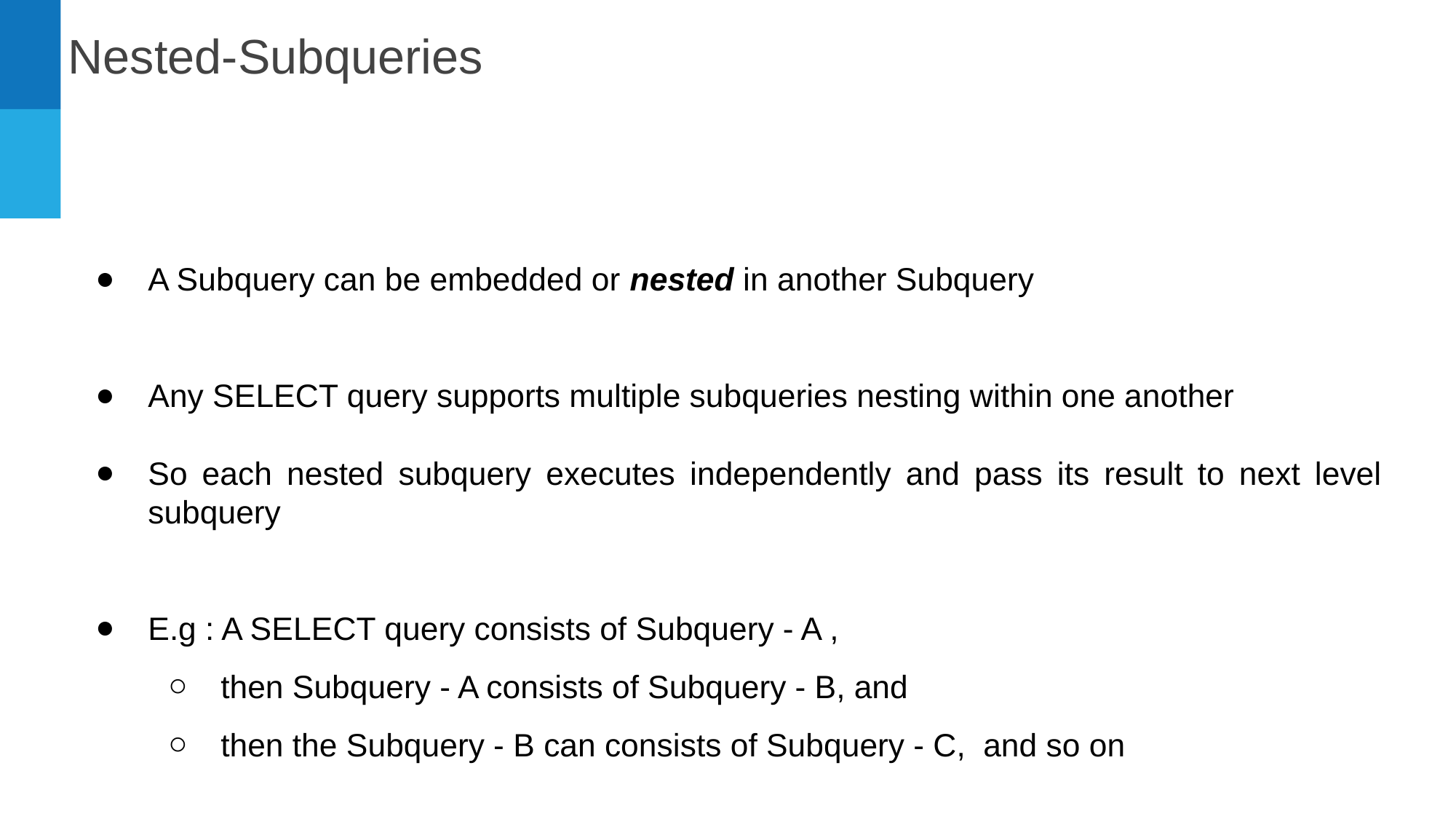

Nested-Subqueries

A Subquery can be embedded or nested in another Subquery

Any SELECT query supports multiple subqueries nesting within one another

So each nested subquery executes independently and pass its result to next level subquery

E.g : A SELECT query consists of Subquery - A ,
then Subquery - A consists of Subquery - B, and
then the Subquery - B can consists of Subquery - C,  and so on